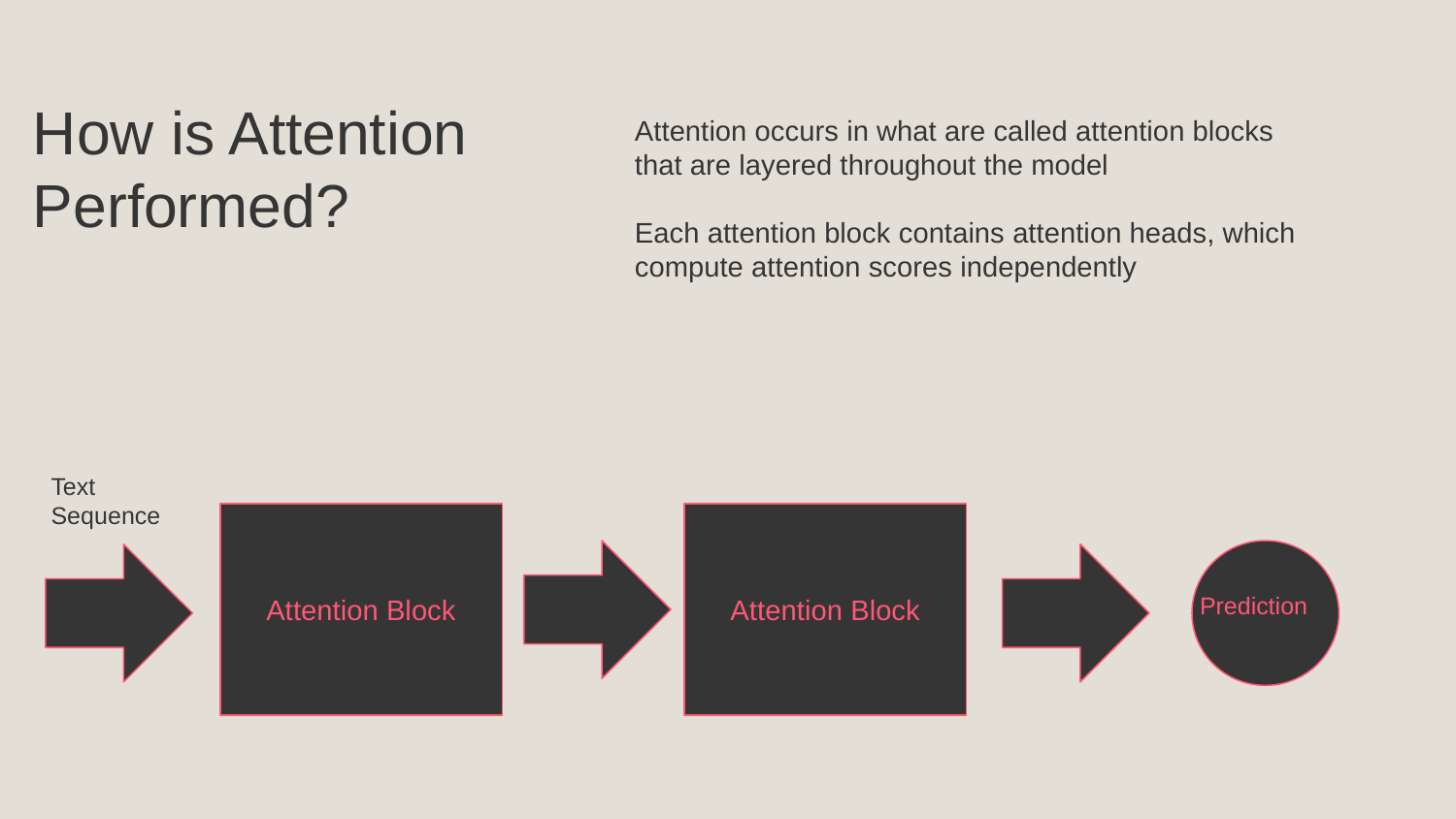

How is Attention Performed?
Attention occurs in what are called attention blocks that are layered throughout the model

Each attention block contains attention heads, which compute attention scores independently
Text Sequence
Attention Block
Attention Block

Prediction